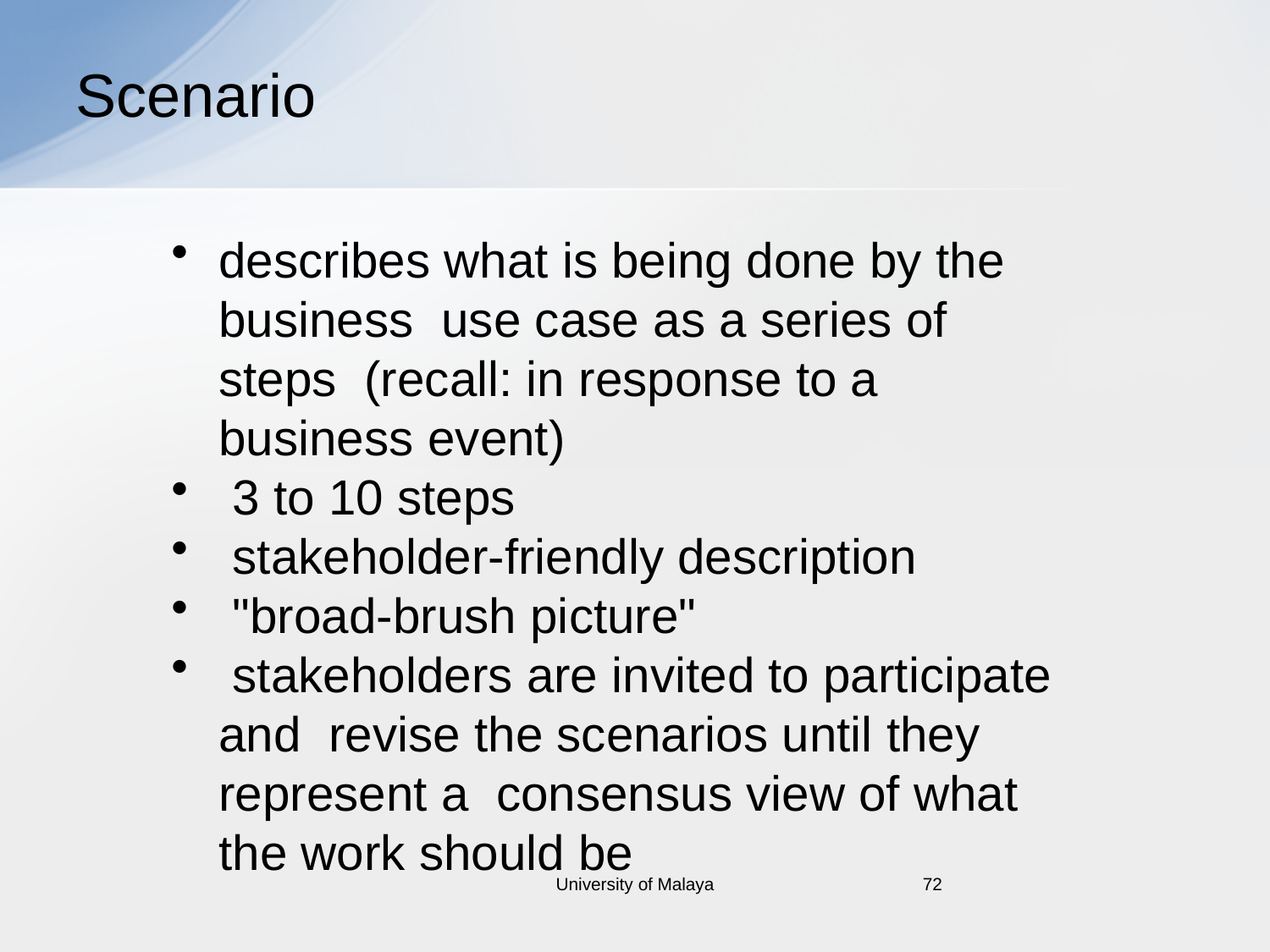

# Scenario
describes what is being done by the business  use case as a series of steps  (recall: in response to a business event)
 3 to 10 steps
 stakeholder-friendly description
 "broad-brush picture"
 stakeholders are invited to participate and  revise the scenarios until they represent a  consensus view of what the work should be

University of Malaya
72